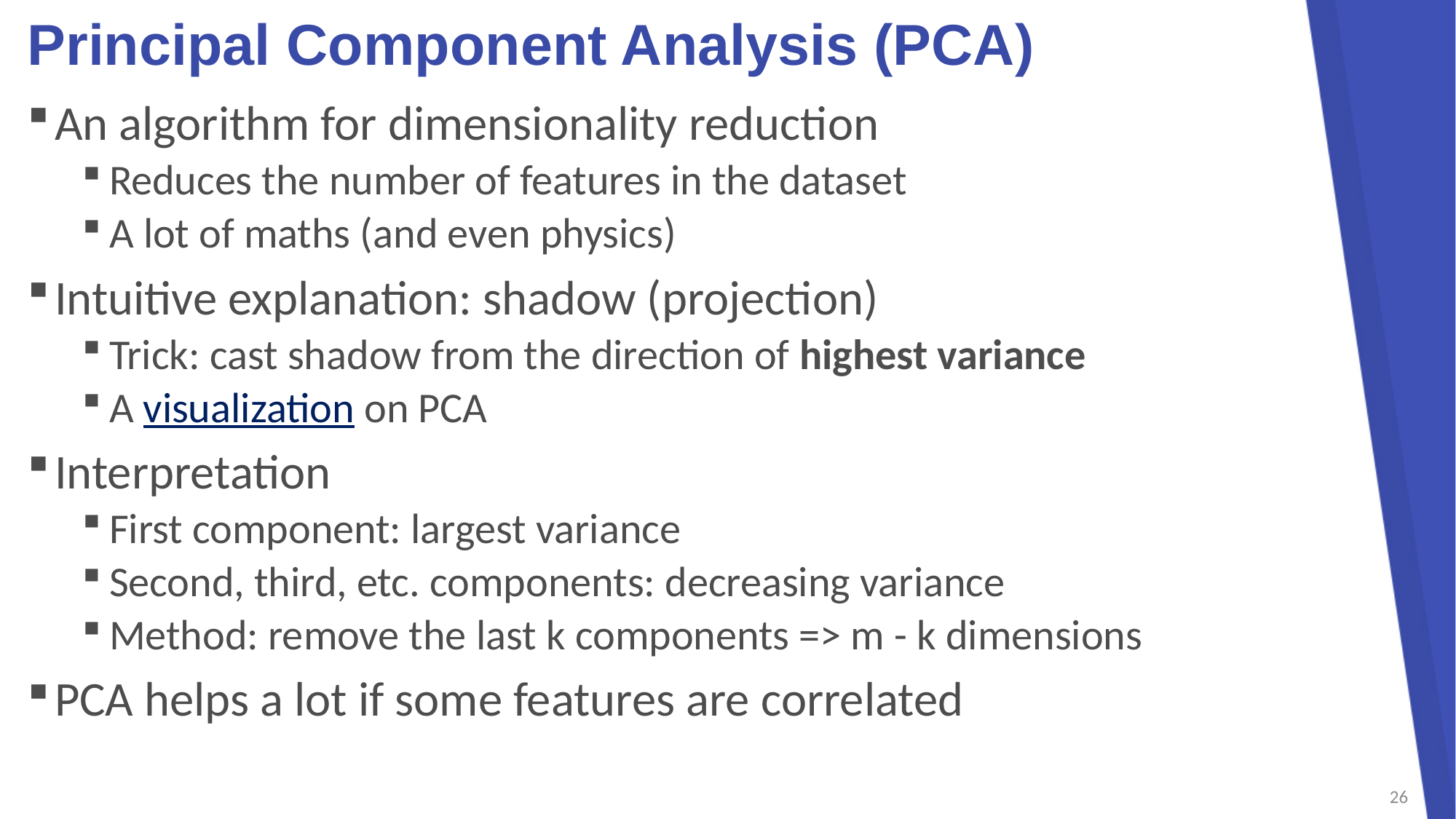

# Principal Component Analysis (PCA)
An algorithm for dimensionality reduction
Reduces the number of features in the dataset
A lot of maths (and even physics)
Intuitive explanation: shadow (projection)
Trick: cast shadow from the direction of highest variance
A visualization on PCA
Interpretation
First component: largest variance
Second, third, etc. components: decreasing variance
Method: remove the last k components => m - k dimensions
PCA helps a lot if some features are correlated
26